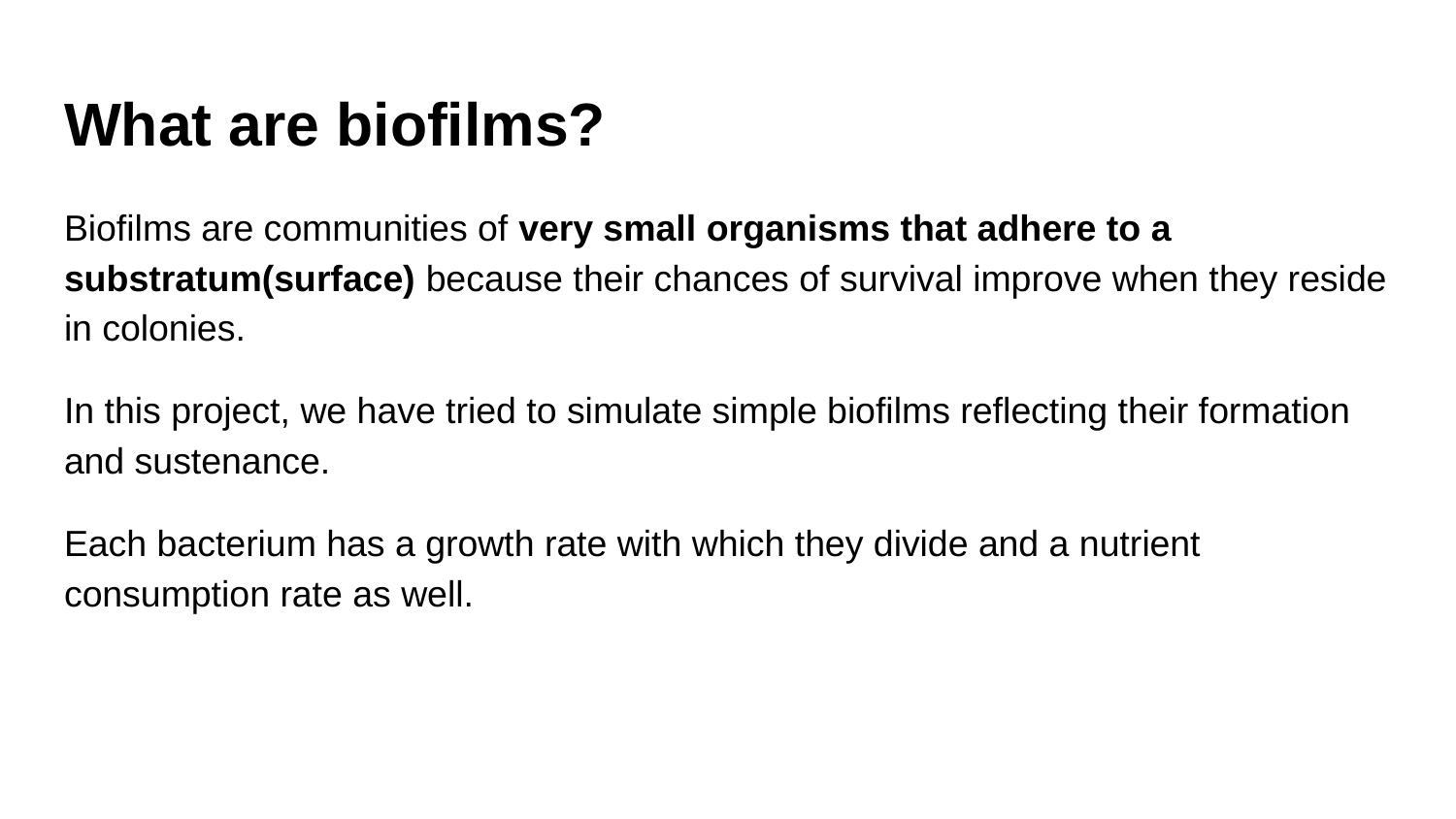

# What are biofilms?

Biofilms are communities of very small organisms that adhere to a substratum(surface) because their chances of survival improve when they reside in colonies.
In this project, we have tried to simulate simple biofilms reflecting their formation and sustenance.
Each bacterium has a growth rate with which they divide and a nutrient consumption rate as well.